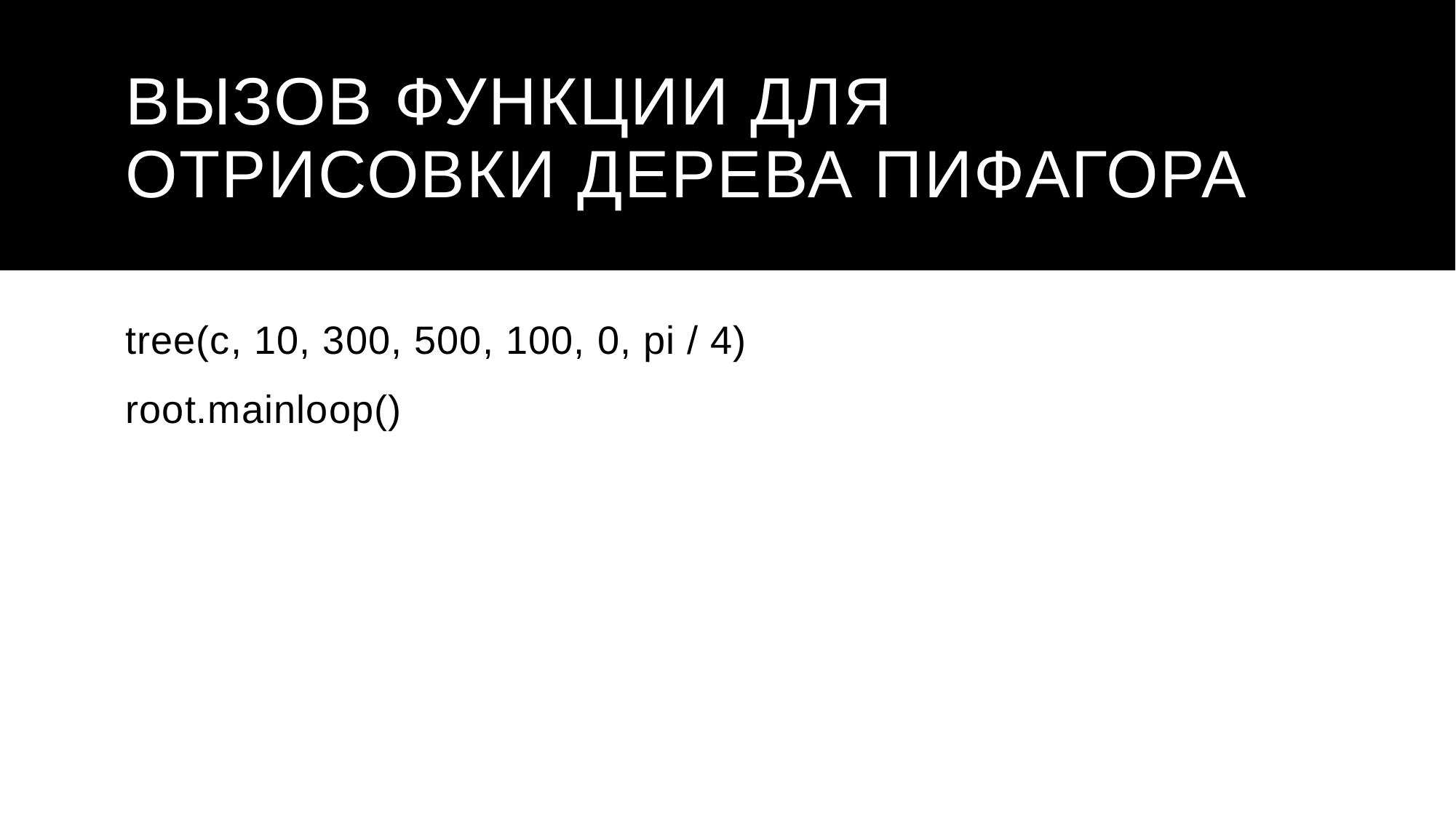

# Вызов функции для отрисовки дерева пифагора
tree(c, 10, 300, 500, 100, 0, pi / 4)
root.mainloop()